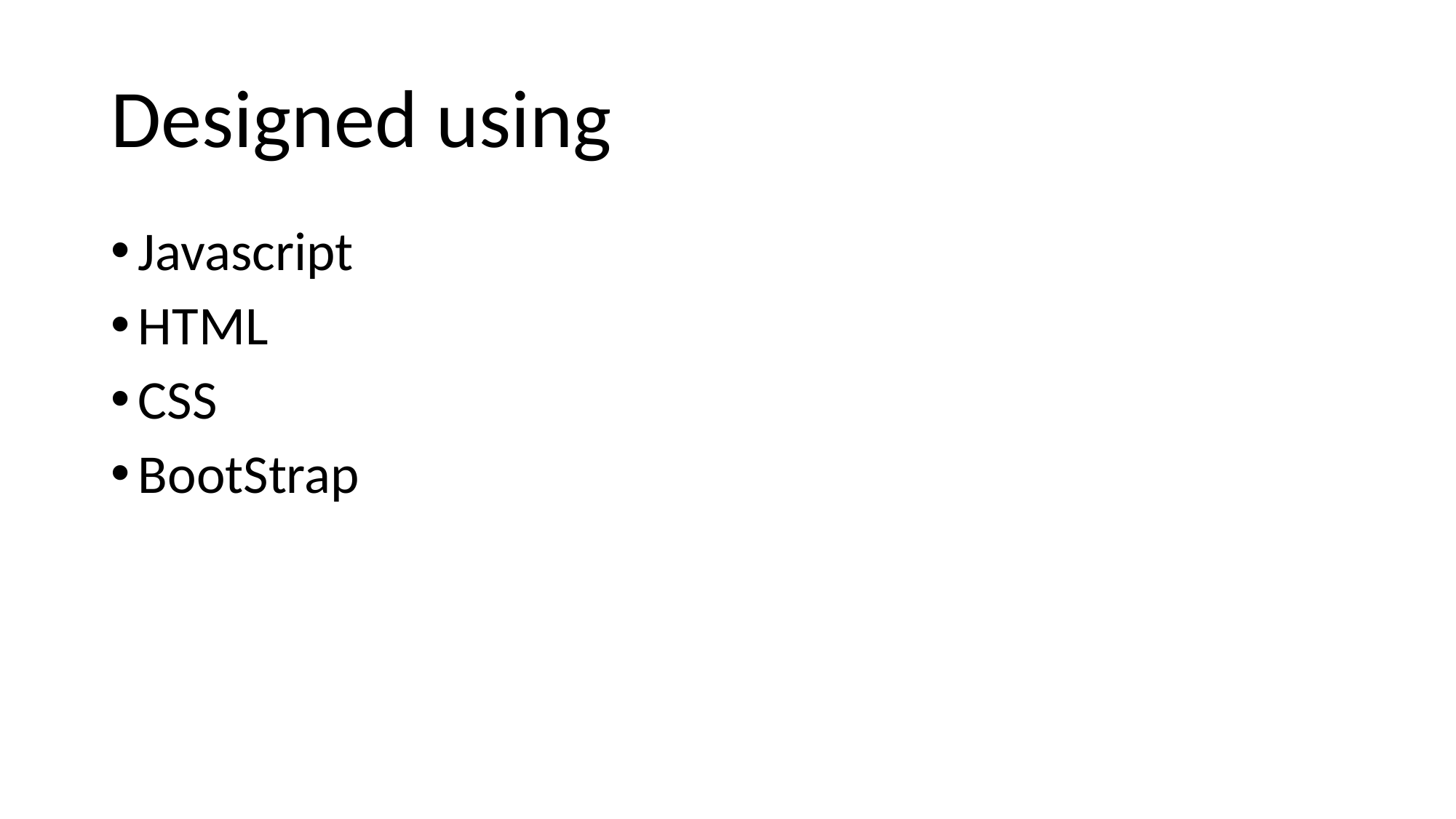

# Designed using
Javascript
HTML
CSS
BootStrap